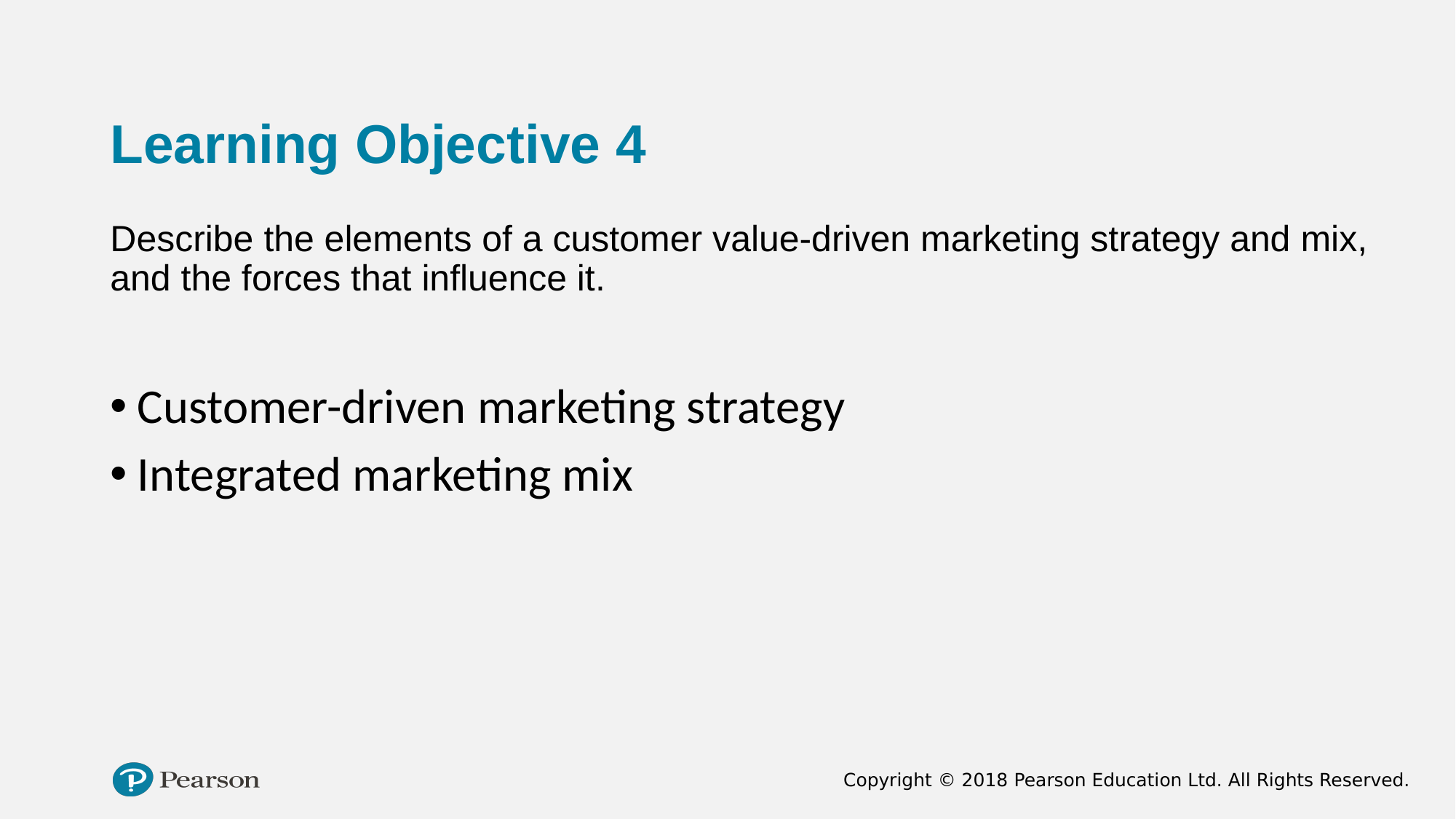

# Learning Objective 4
Describe the elements of a customer value-driven marketing strategy and mix, and the forces that influence it.

Customer-driven marketing strategy
Integrated marketing mix